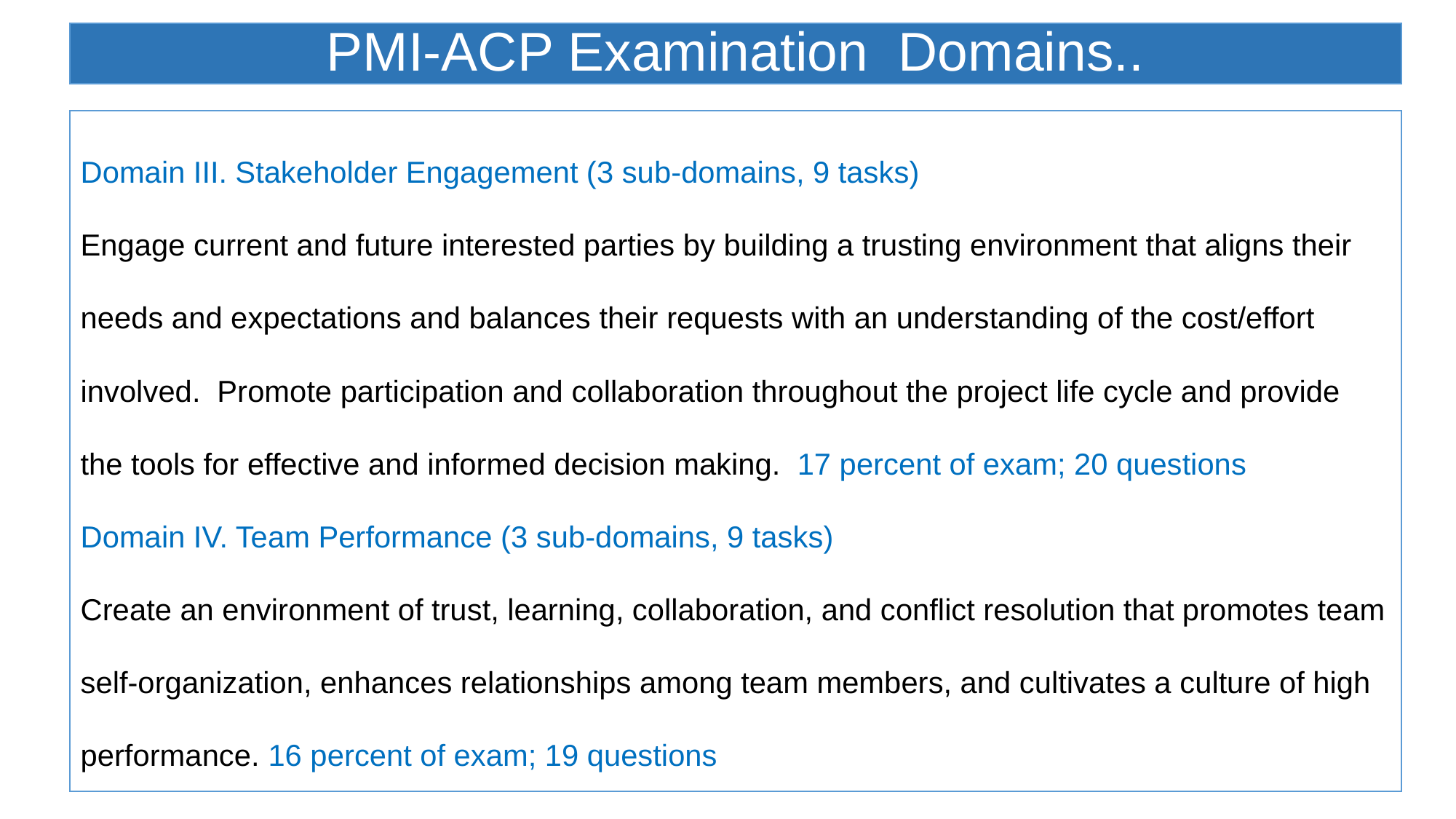

# PMI-ACP Examination  Domains..
Domain III. Stakeholder Engagement (3 sub-domains, 9 tasks)
Engage current and future interested parties by building a trusting environment that aligns their needs and expectations and balances their requests with an understanding of the cost/effort involved.  Promote participation and collaboration throughout the project life cycle and provide the tools for effective and informed decision making.  17 percent of exam; 20 questions
Domain IV. Team Performance (3 sub-domains, 9 tasks)
Create an environment of trust, learning, collaboration, and conflict resolution that promotes team self-organization, enhances relationships among team members, and cultivates a culture of high performance. 16 percent of exam; 19 questions